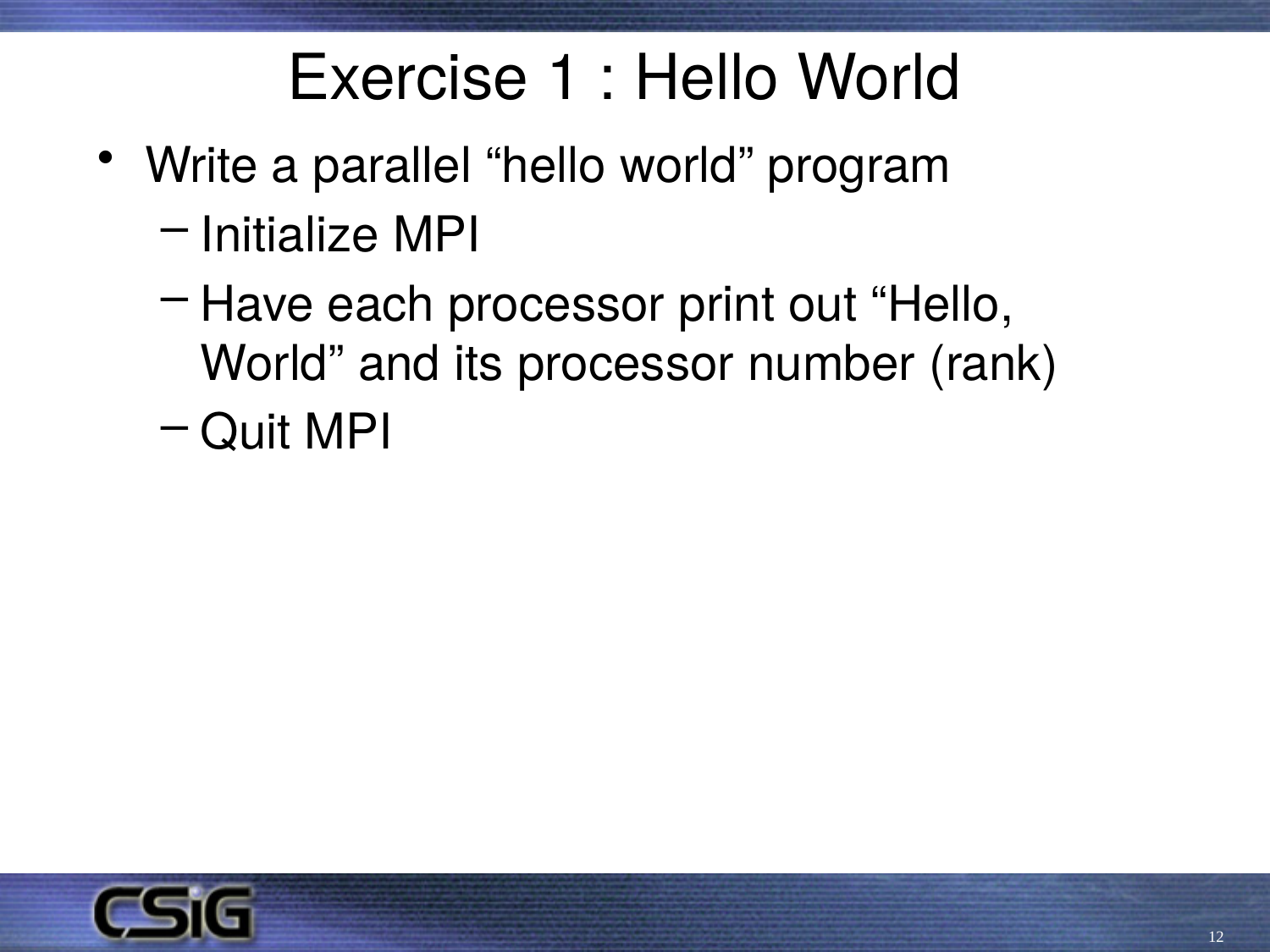

# Exercise 1 : Hello World
Write a parallel “hello world” program
Initialize MPI
Have each processor print out “Hello, World” and its processor number (rank)
Quit MPI